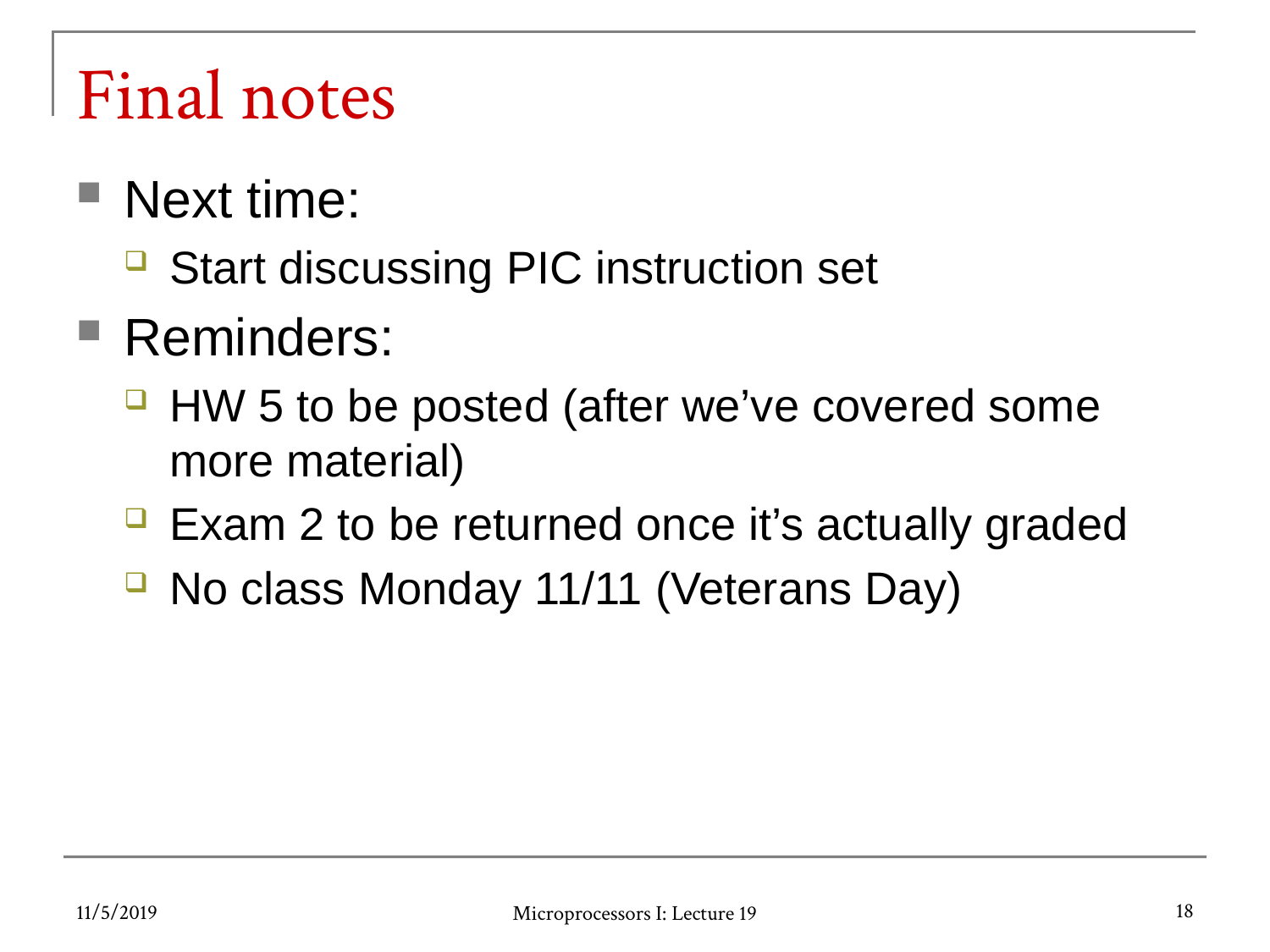

# Final notes
Next time:
Start discussing PIC instruction set
Reminders:
HW 5 to be posted (after we’ve covered some more material)
Exam 2 to be returned once it’s actually graded
No class Monday 11/11 (Veterans Day)

11/5/2019
18
Microprocessors I: Lecture 19